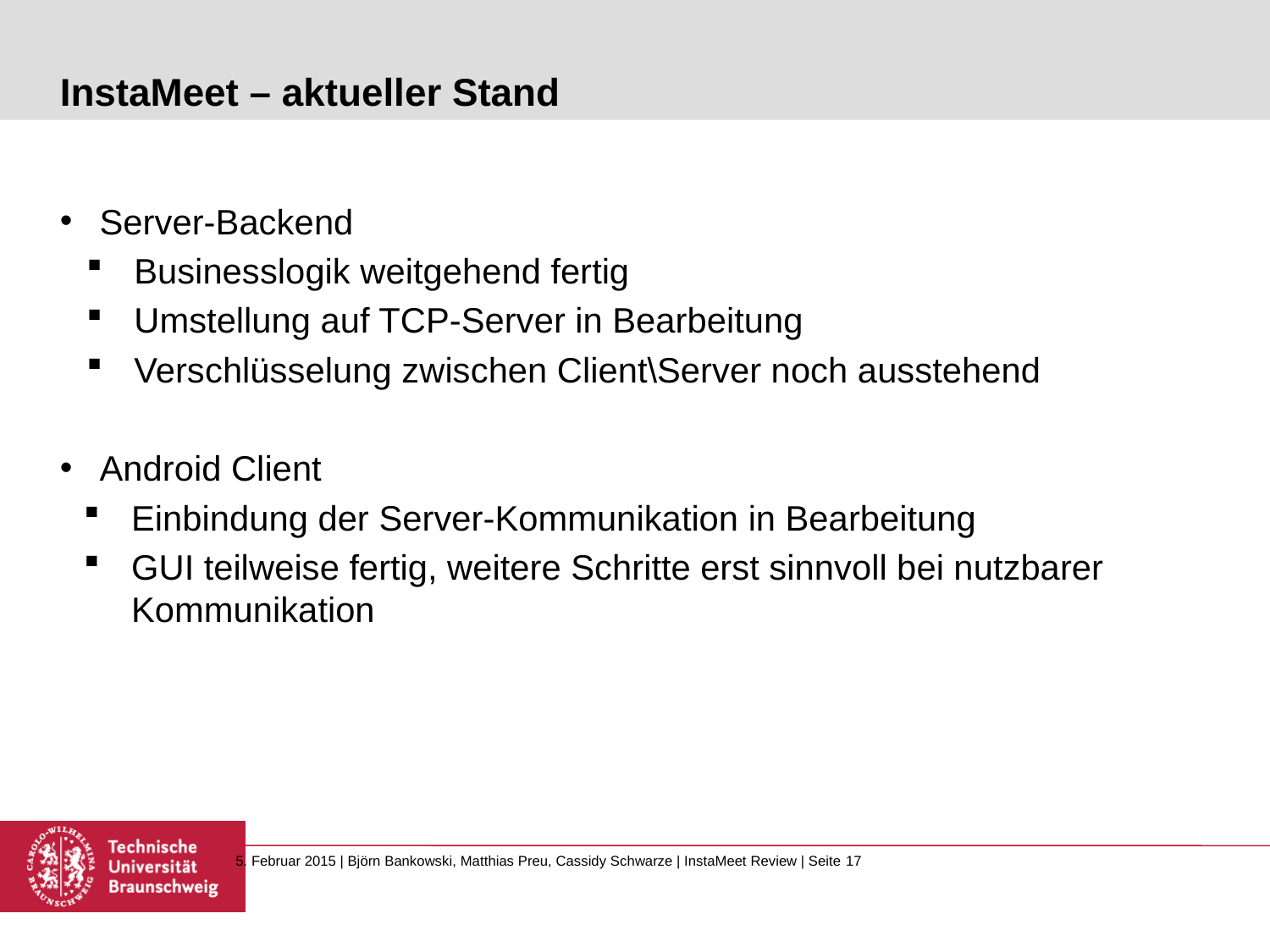

# InstaMeet – aktueller Stand

Server-Backend
Businesslogik weitgehend fertig
Umstellung auf TCP-Server in Bearbeitung
Verschlüsselung zwischen Client\Server noch ausstehend

Android Client
Einbindung der Server-Kommunikation in Bearbeitung
GUI teilweise fertig, weitere Schritte erst sinnvoll bei nutzbarer Kommunikation